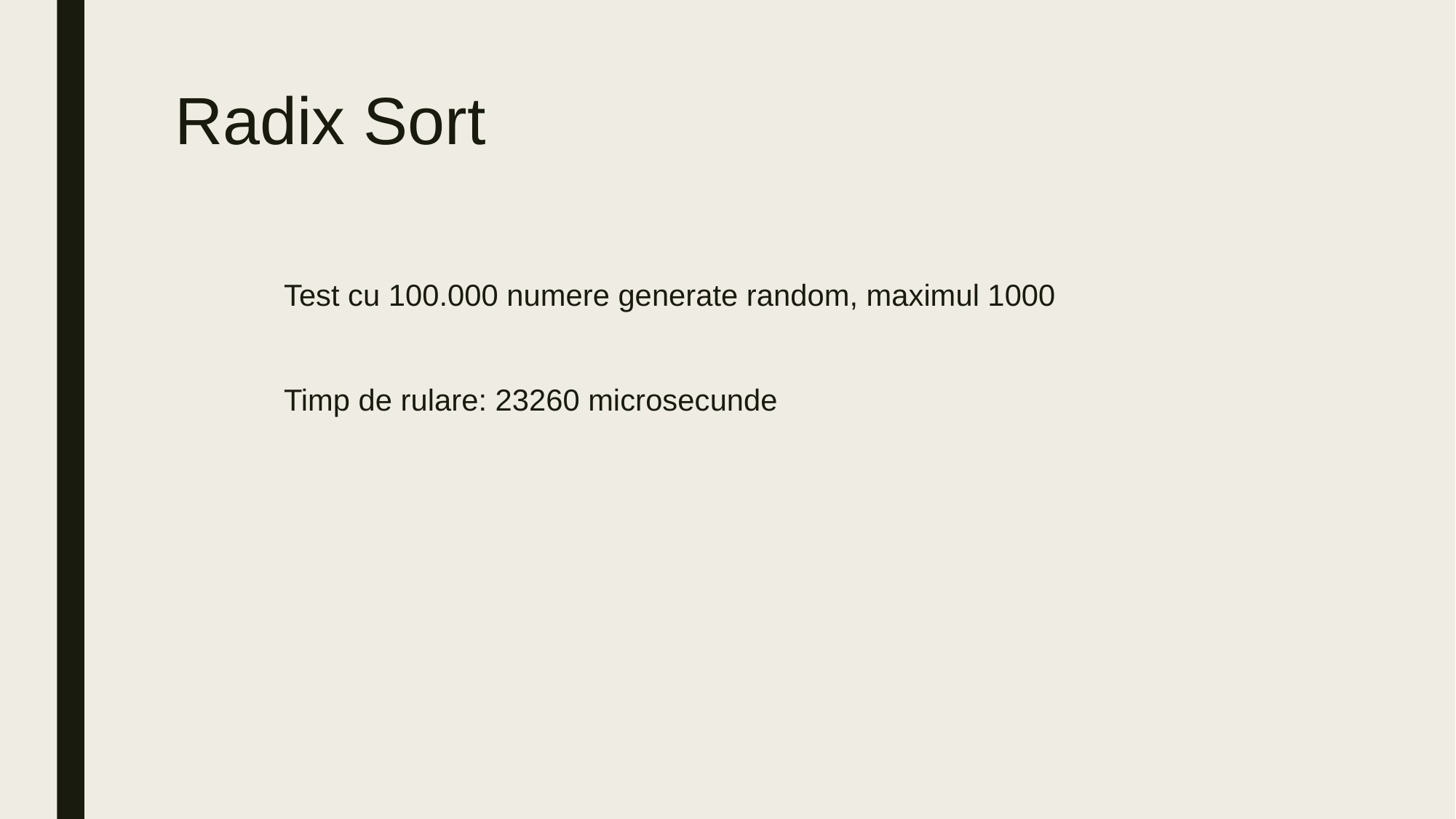

# Radix Sort
	Test cu 100.000 numere generate random, maximul 1000

	Timp de rulare: 23260 microsecunde